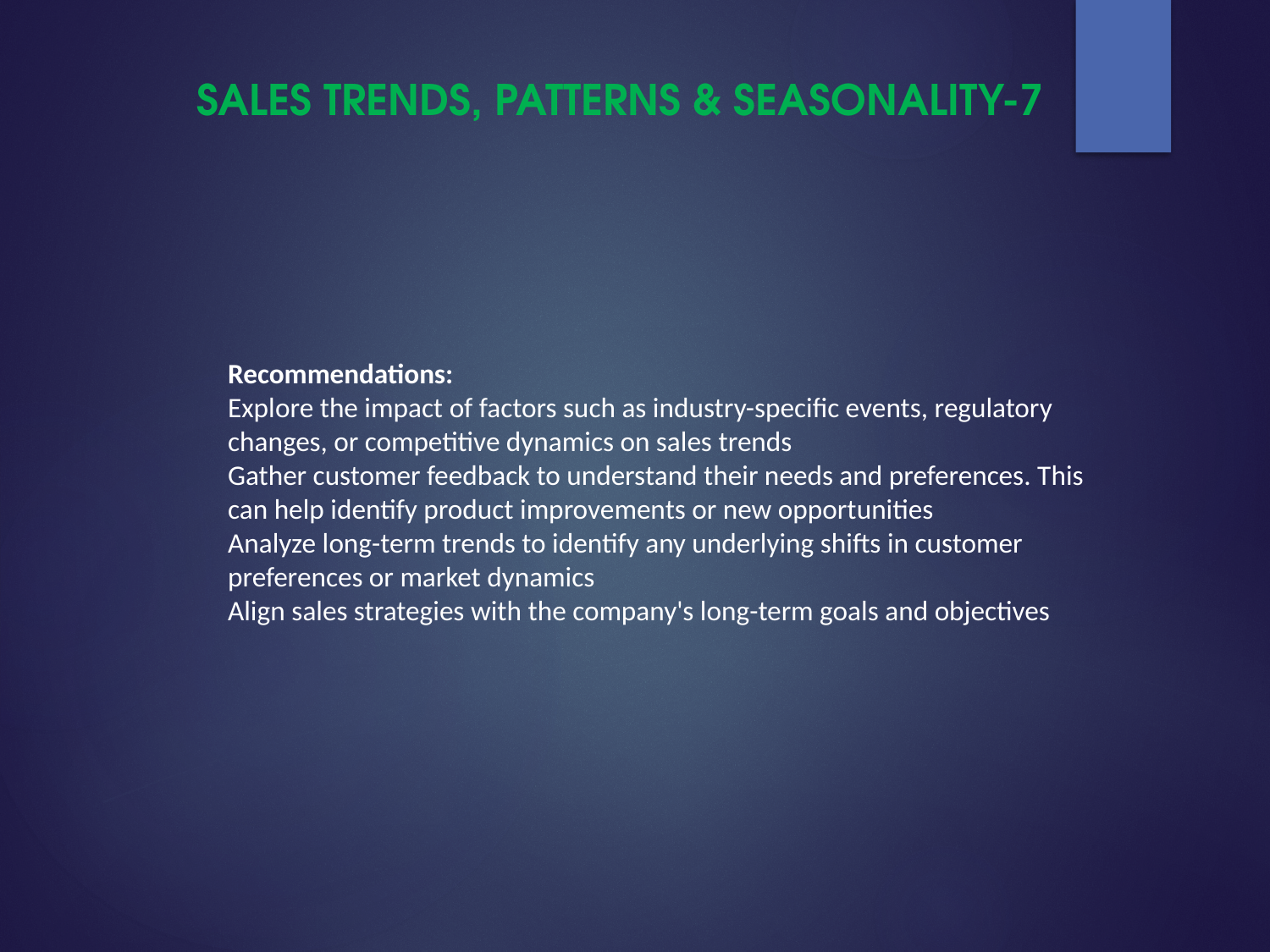

SALES TRENDS, PATTERNS & SEASONALITY-7

Recommendations:
Explore the impact of factors such as industry-specific events, regulatory changes, or competitive dynamics on sales trends
Gather customer feedback to understand their needs and preferences. This can help identify product improvements or new opportunities
Analyze long-term trends to identify any underlying shifts in customer preferences or market dynamics
Align sales strategies with the company's long-term goals and objectives